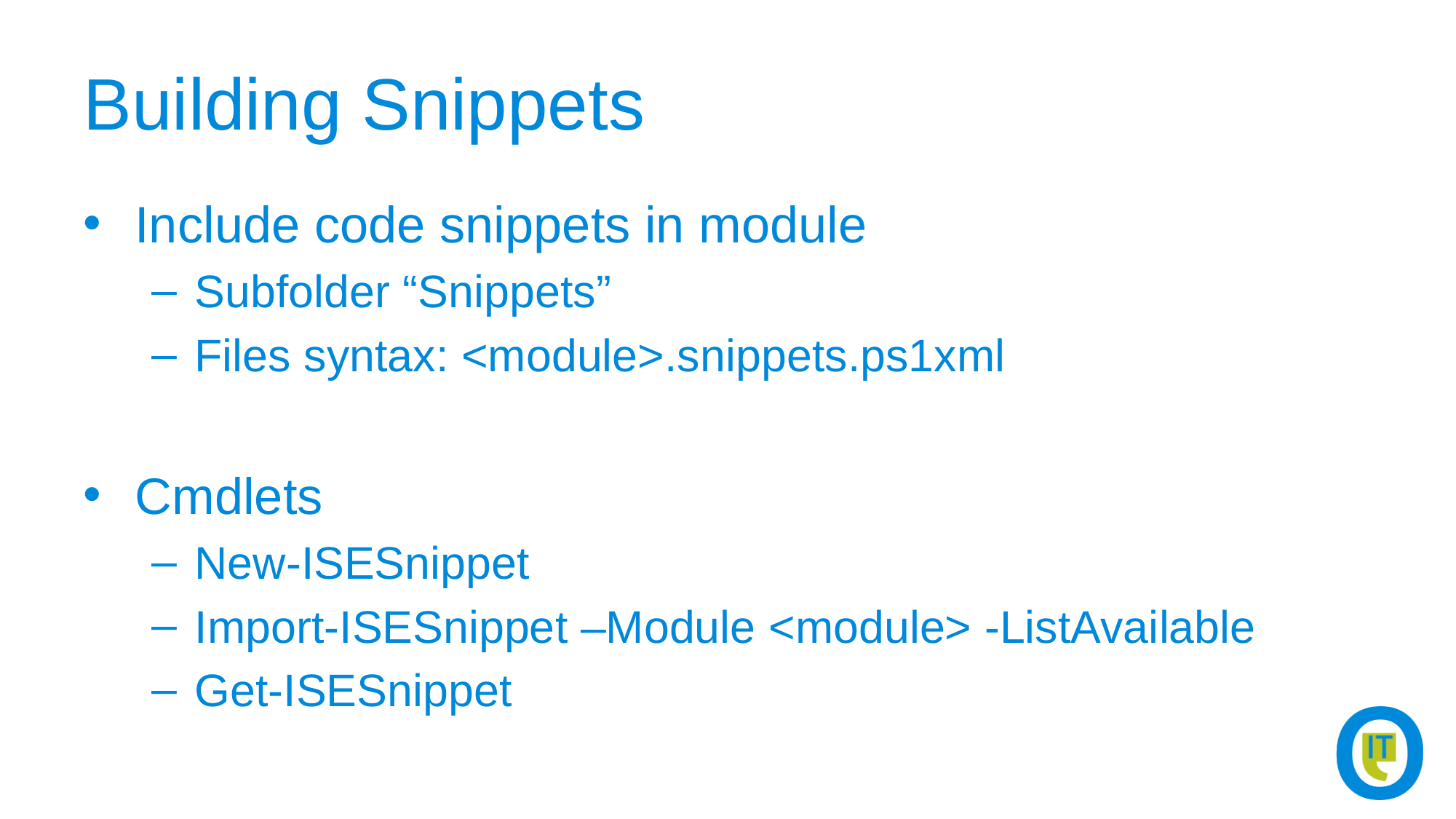

# Building Snippets
Include code snippets in module
Subfolder “Snippets”
Files syntax: <module>.snippets.ps1xml

Cmdlets
New-ISESnippet
Import-ISESnippet –Module <module> -ListAvailable
Get-ISESnippet